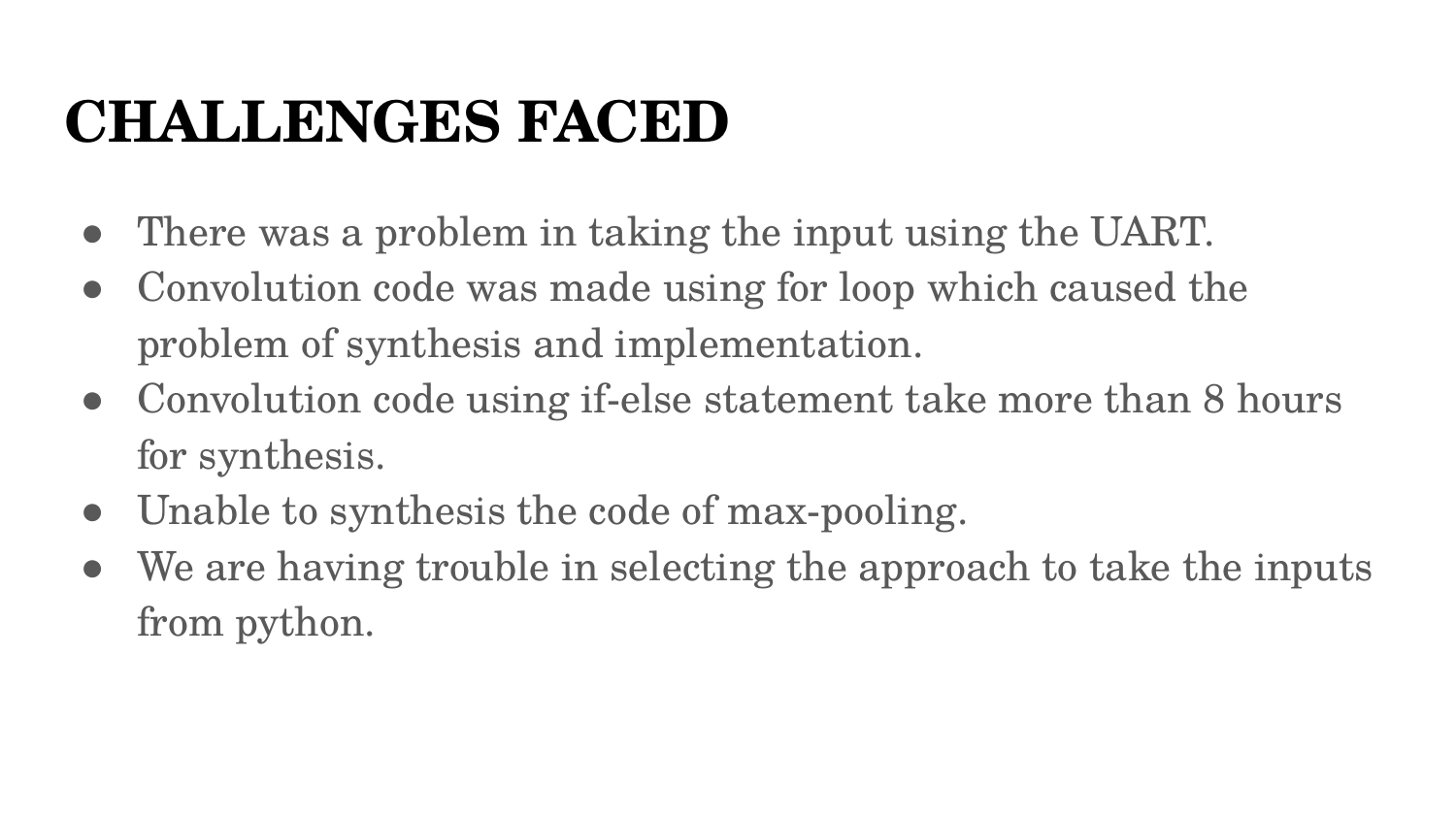

# CHALLENGES FACED
There was a problem in taking the input using the UART.
Convolution code was made using for loop which caused the problem of synthesis and implementation.
Convolution code using if-else statement take more than 8 hours for synthesis.
Unable to synthesis the code of max-pooling.
We are having trouble in selecting the approach to take the inputs from python.